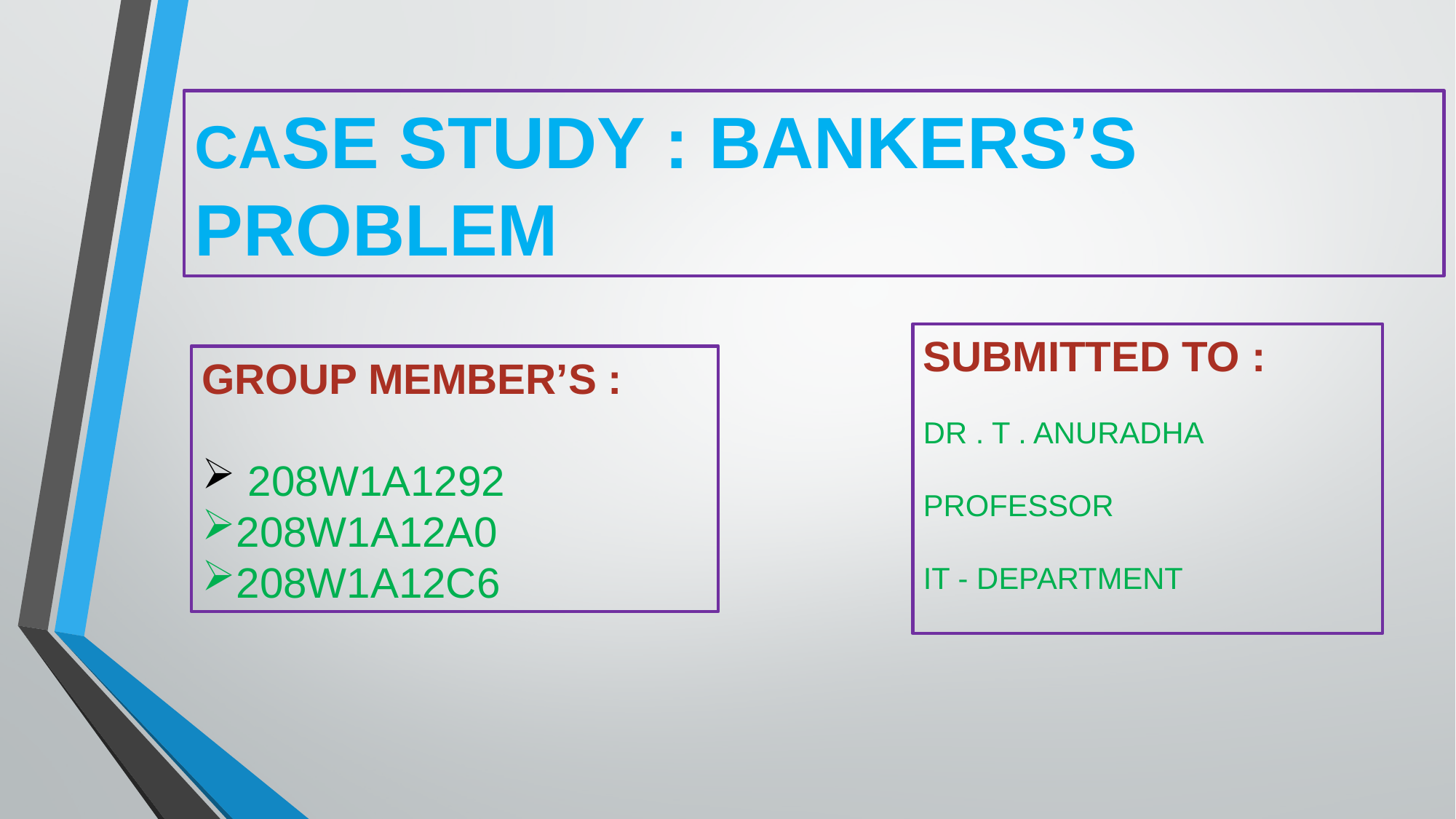

CASE STUDY : BANKERS’S PROBLEM
SUBMITTED TO :

DR . T . ANURADHA

PROFESSOR

IT - DEPARTMENT

GROUP MEMBER’S :

 208W1A1292
208W1A12A0
208W1A12C6